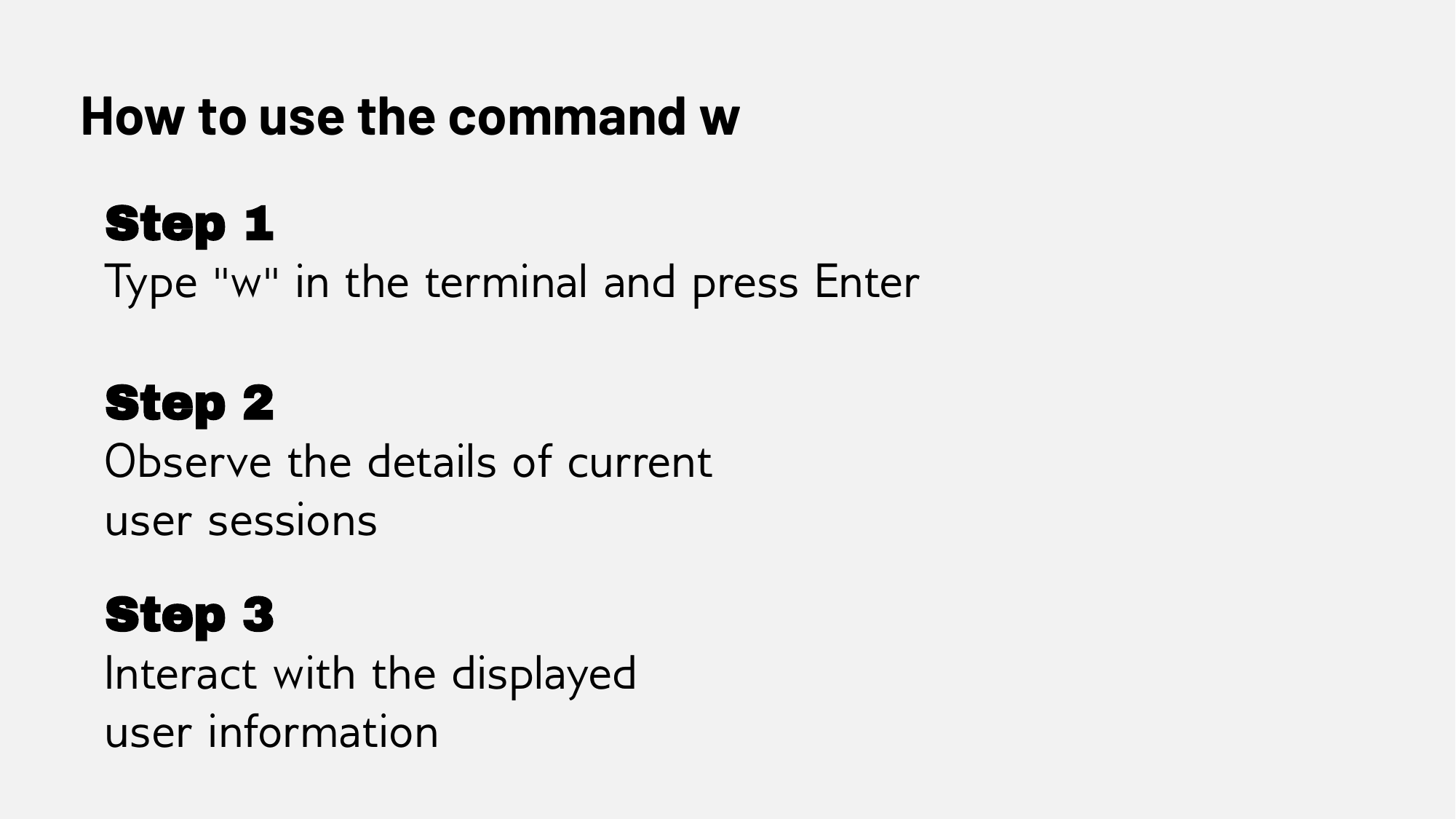

How to use the command w

Step 1
Type "w" in the terminal and press Enter

Step 2
Observe the details of current user sessions

Step 3
Interact with the displayed user information